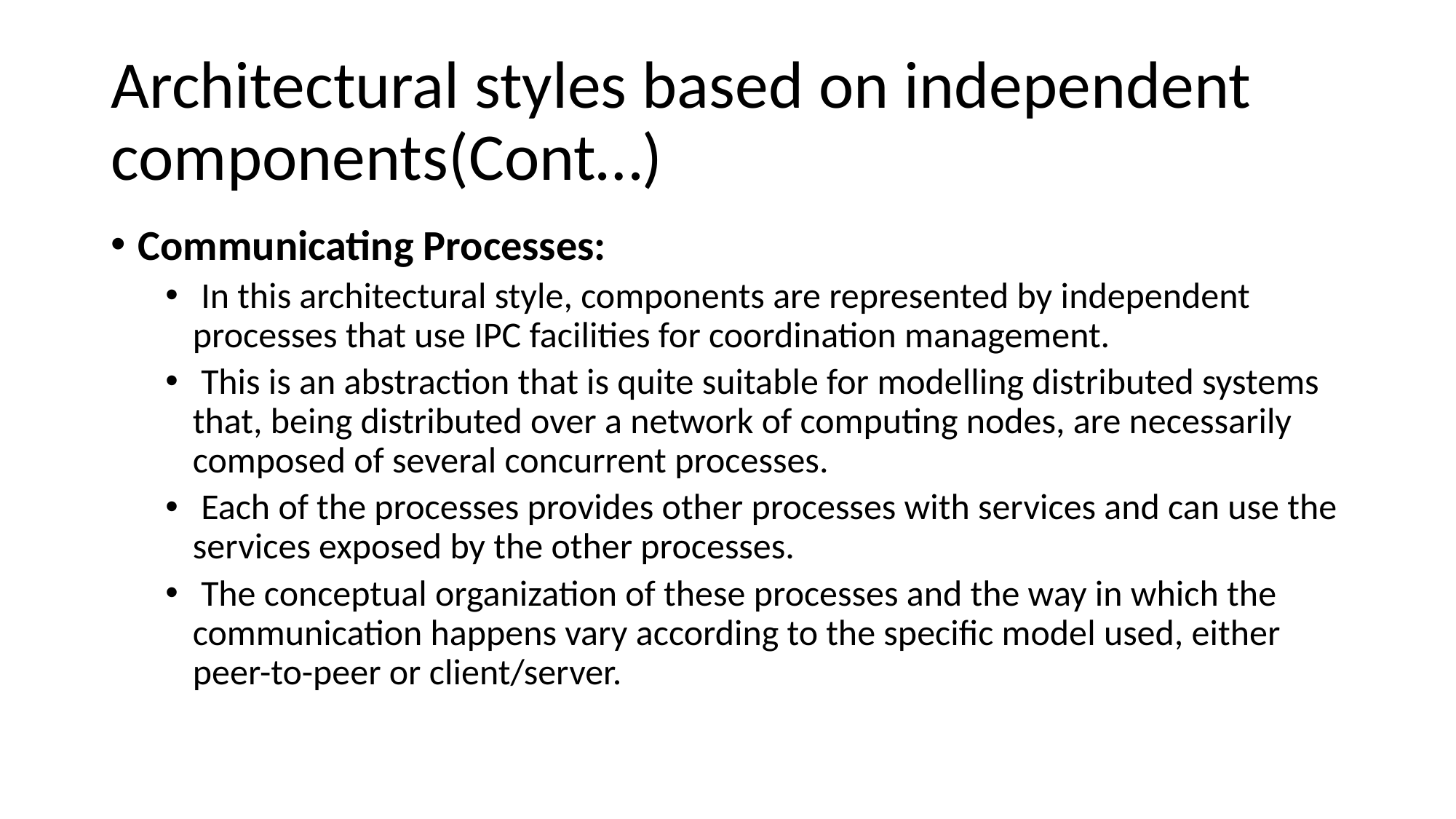

# Architectural styles based on independent components(Cont…)
Communicating Processes:
 In this architectural style, components are represented by independent processes that use IPC facilities for coordination management.
 This is an abstraction that is quite suitable for modelling distributed systems that, being distributed over a network of computing nodes, are necessarily composed of several concurrent processes.
 Each of the processes provides other processes with services and can use the services exposed by the other processes.
 The conceptual organization of these processes and the way in which the communication happens vary according to the specific model used, either peer-to-peer or client/server.